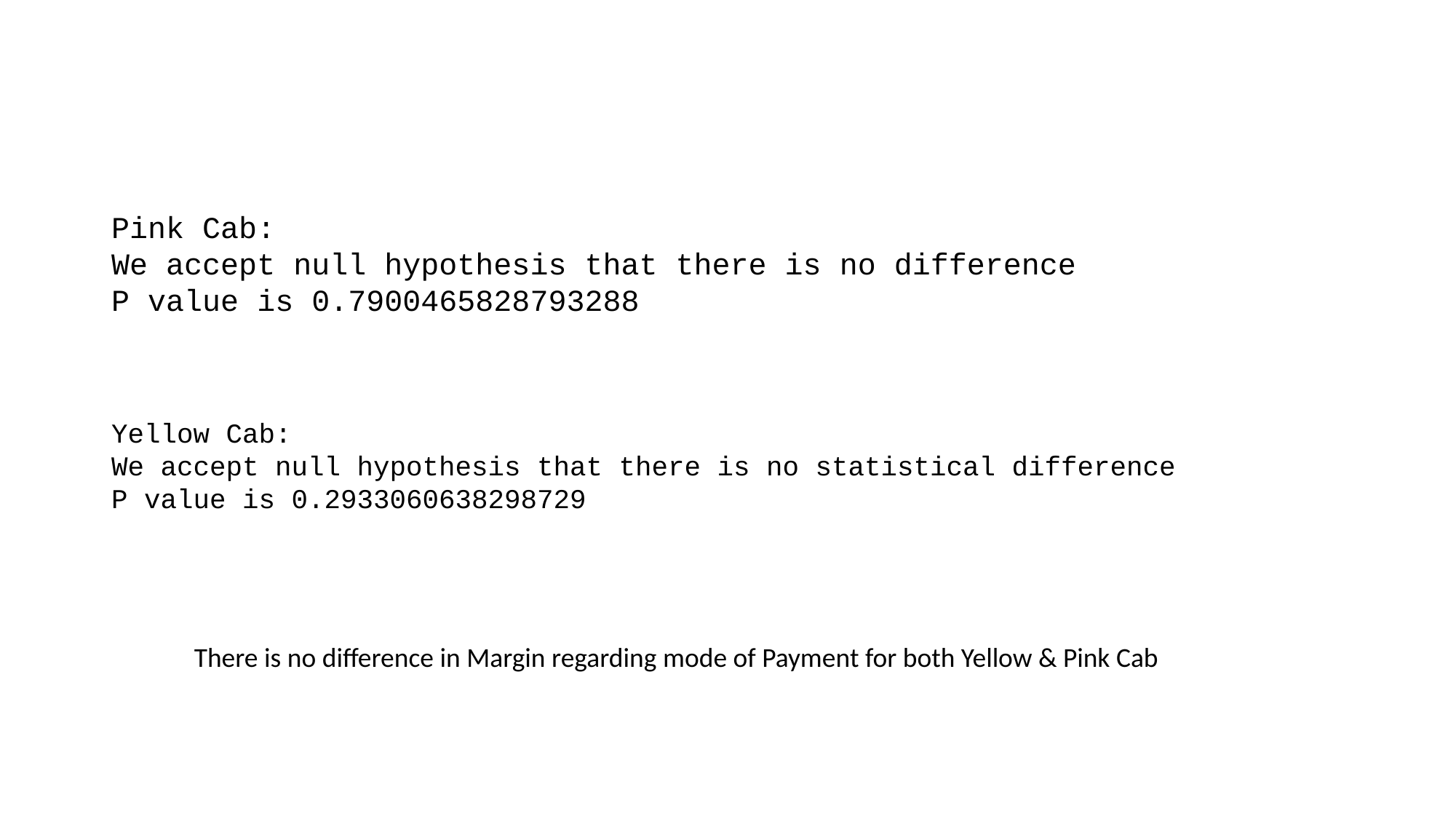

# Null Hypothesis : the Margin remain the same for Card payer and Cash payer in both Yellow and Pink Cabs.
Pink Cab:
We accept null hypothesis that there is no difference
P value is 0.7900465828793288
Yellow Cab:
We accept null hypothesis that there is no statistical difference
P value is 0.2933060638298729
There is no difference in Margin regarding mode of Payment for both Yellow & Pink Cab